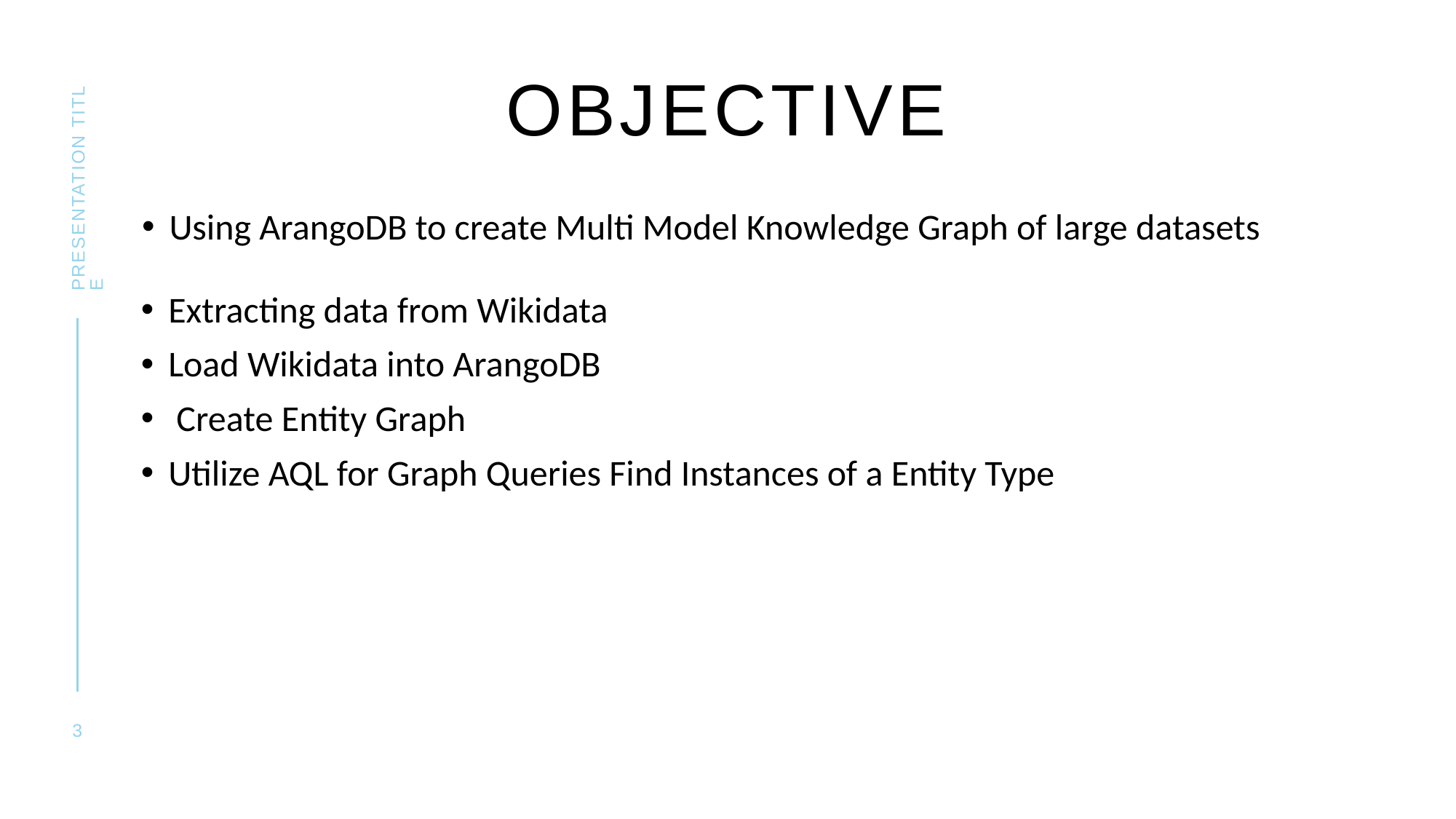

# Objective
presentation title
Using ArangoDB to create Multi Model Knowledge Graph of large datasets

Extracting data from Wikidata
Load Wikidata into ArangoDB
 Create Entity Graph
Utilize AQL for Graph Queries Find Instances of a Entity Type

3